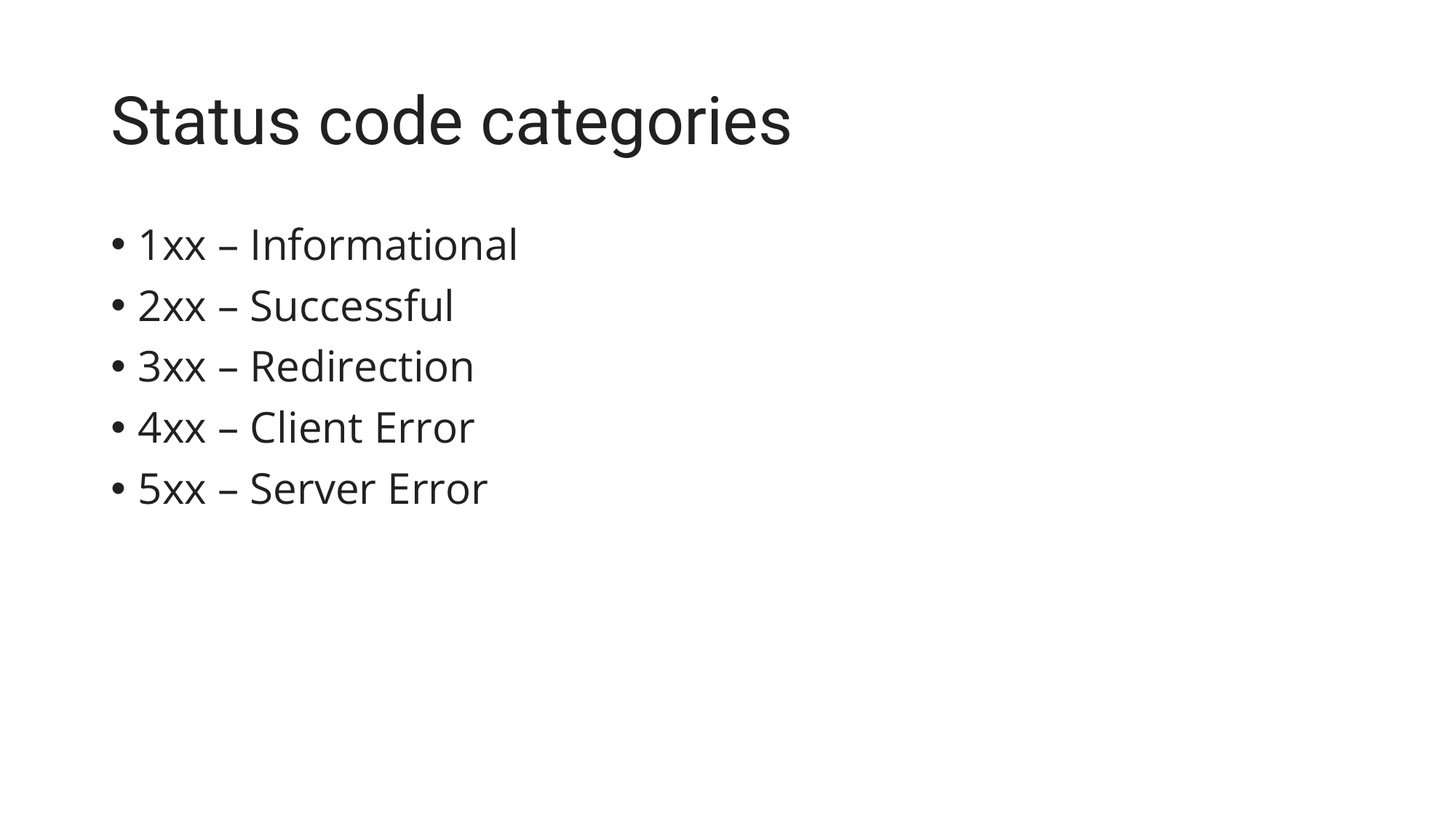

# Status code categories
1xx – Informational
2xx – Successful
3xx – Redirection
4xx – Client Error
5xx – Server Error